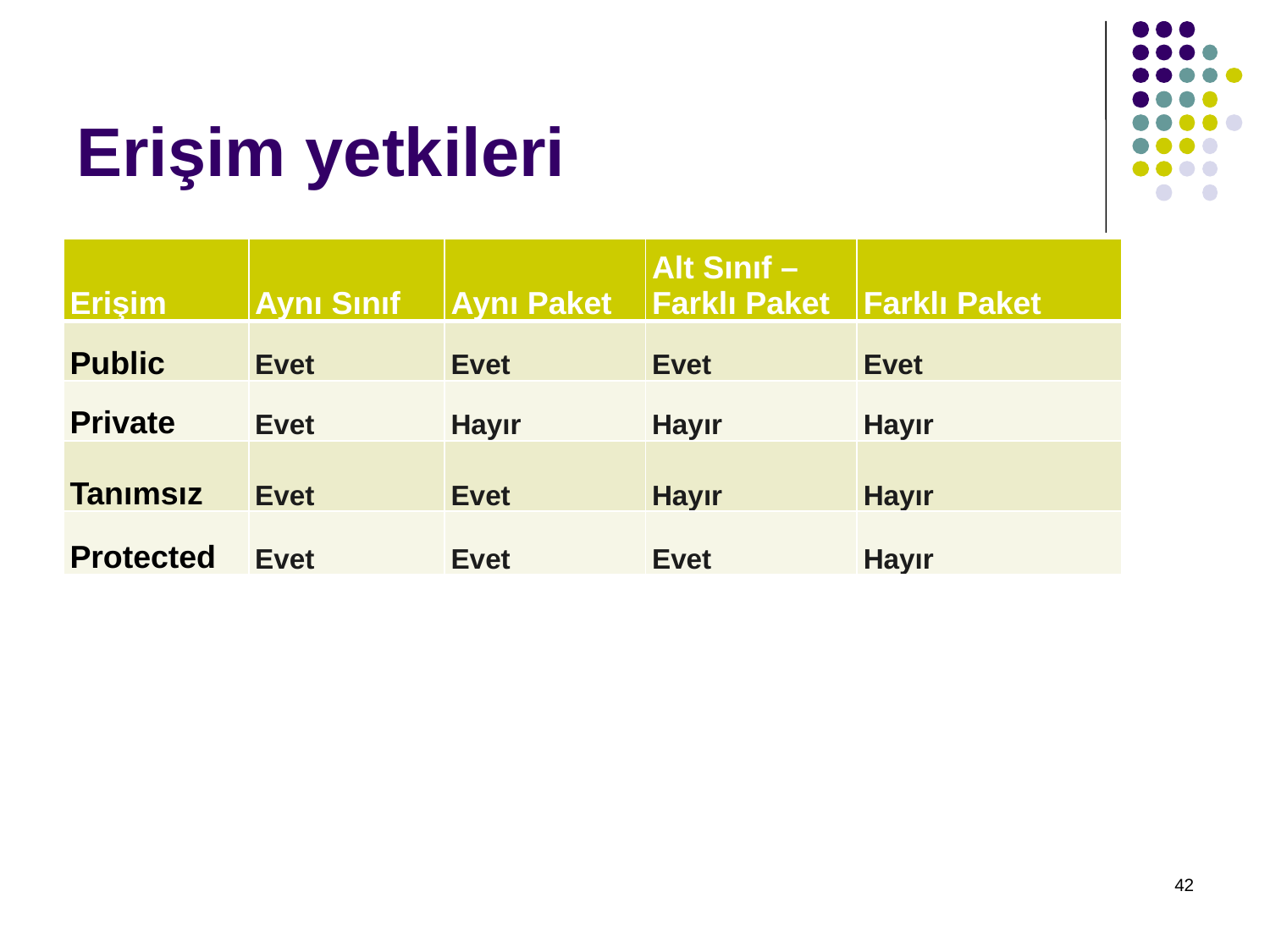

Erişim yetkileri
| Erişim | Aynı Sınıf | Aynı Paket | Alt Sınıf – Farklı Paket | Farklı Paket |
| --- | --- | --- | --- | --- |
| Public | Evet | Evet | Evet | Evet |
| Private | Evet | Hayır | Hayır | Hayır |
| Tanımsız | Evet | Evet | Hayır | Hayır |
| Protected | Evet | Evet | Evet | Hayır |
42